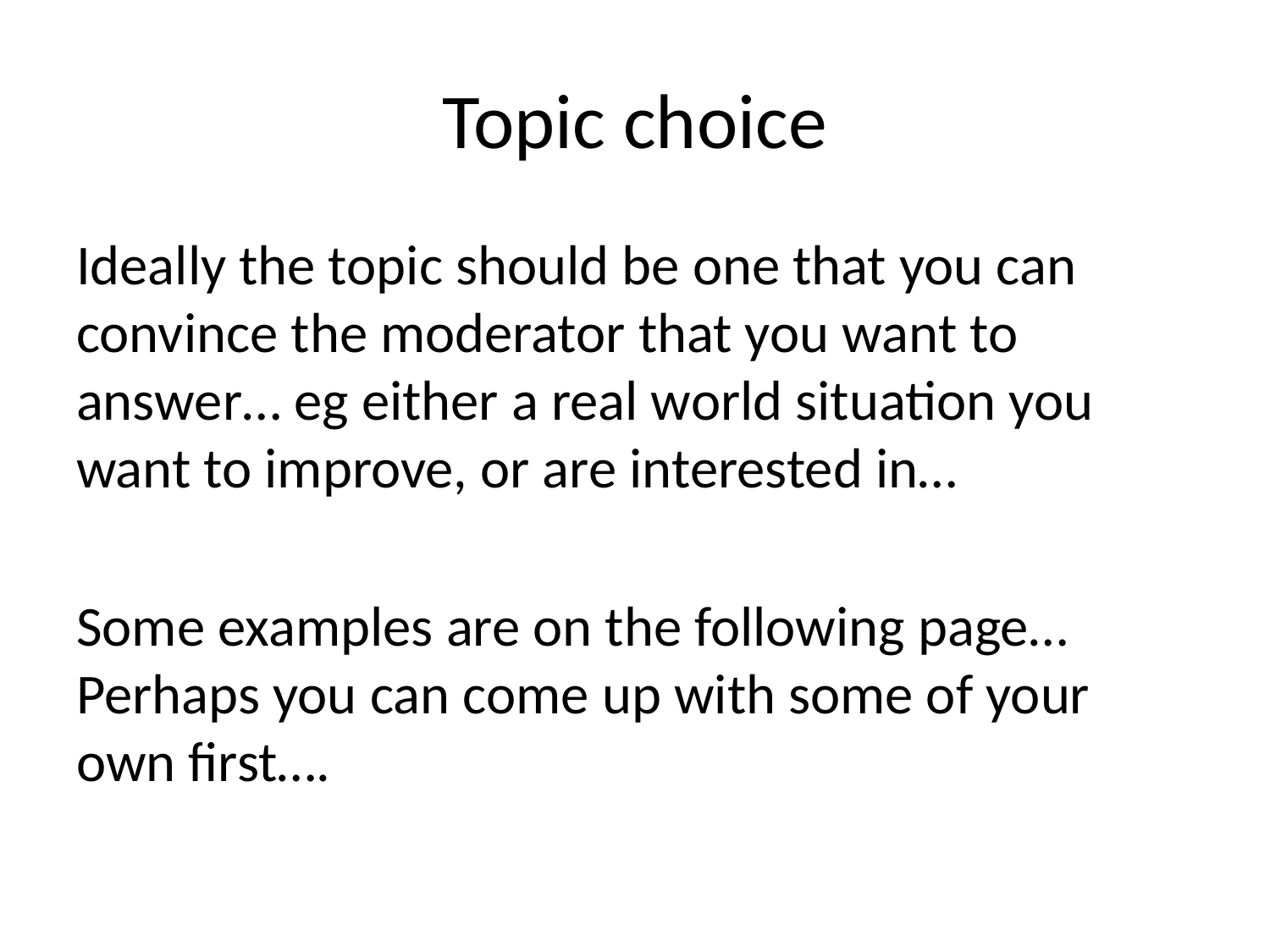

# Topic choice
Ideally the topic should be one that you can convince the moderator that you want to answer… eg either a real world situation you want to improve, or are interested in…

Some examples are on the following page… Perhaps you can come up with some of your own first….